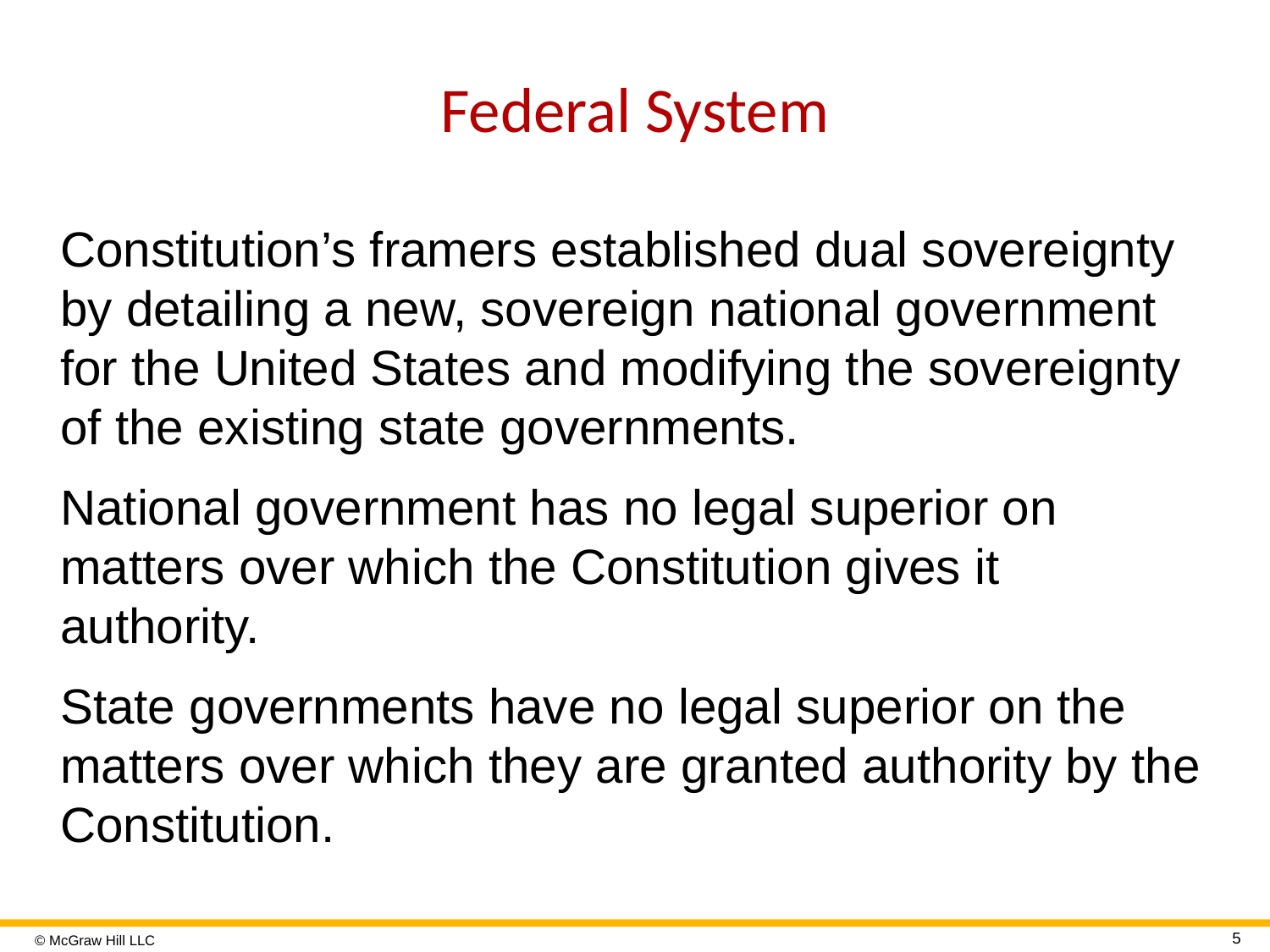

# Federal System
Constitution’s framers established dual sovereignty by detailing a new, sovereign national government for the United States and modifying the sovereignty of the existing state governments.
National government has no legal superior on matters over which the Constitution gives it authority.
State governments have no legal superior on the matters over which they are granted authority by the Constitution.

5